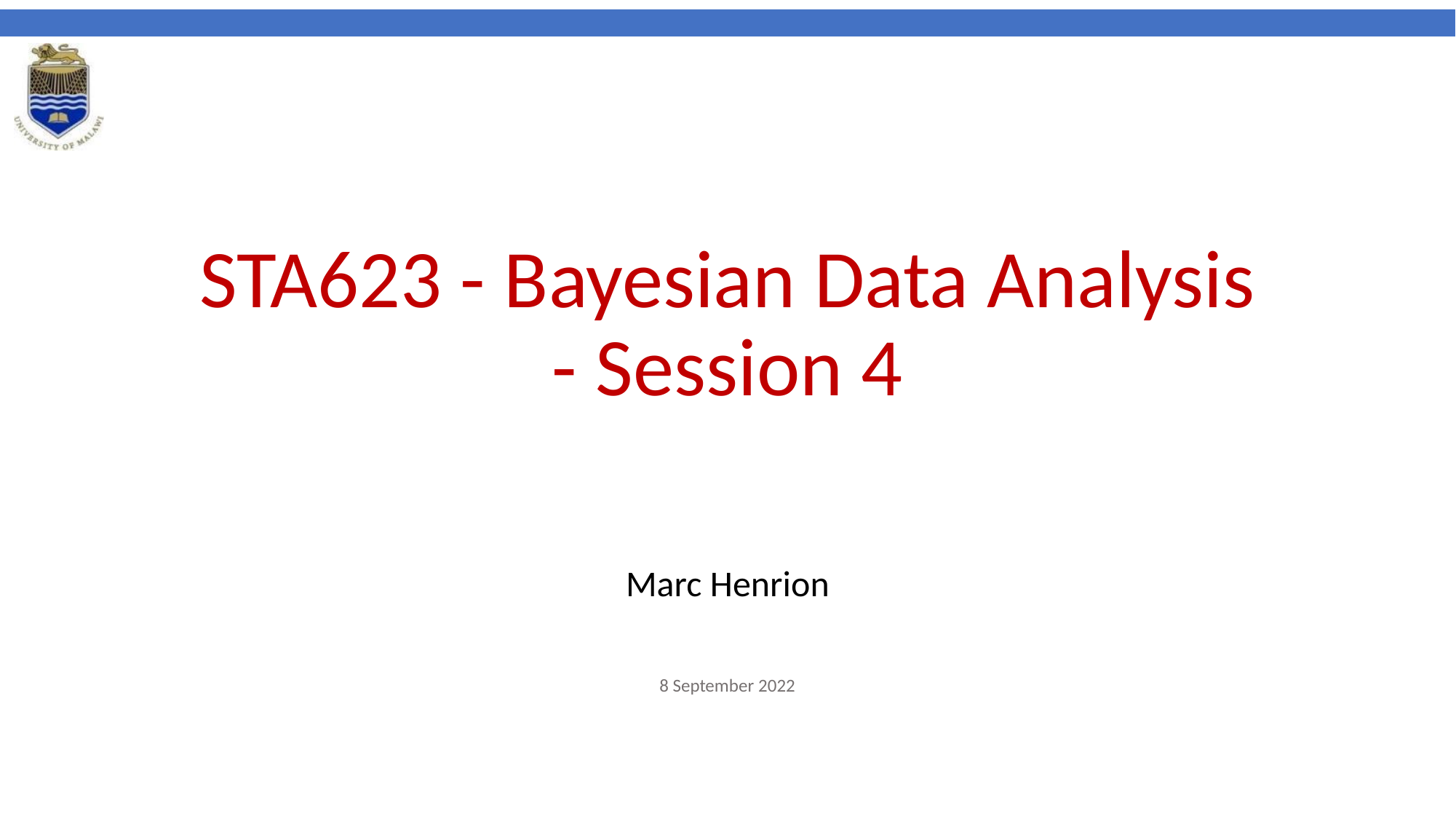

# STA623 - Bayesian Data Analysis - Session 4
Marc Henrion
8 September 2022